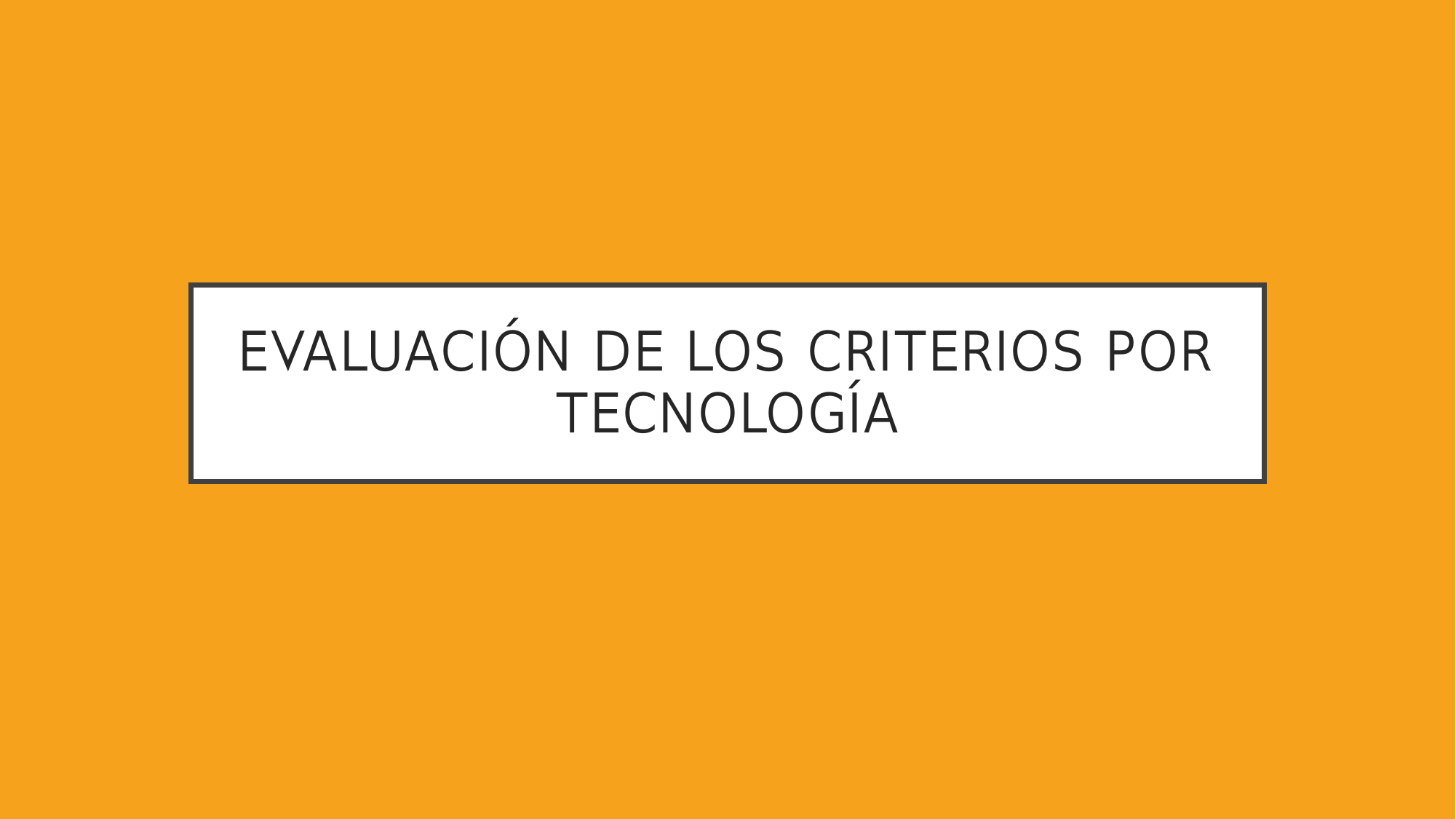

# Evaluación de los criterios por tecnología